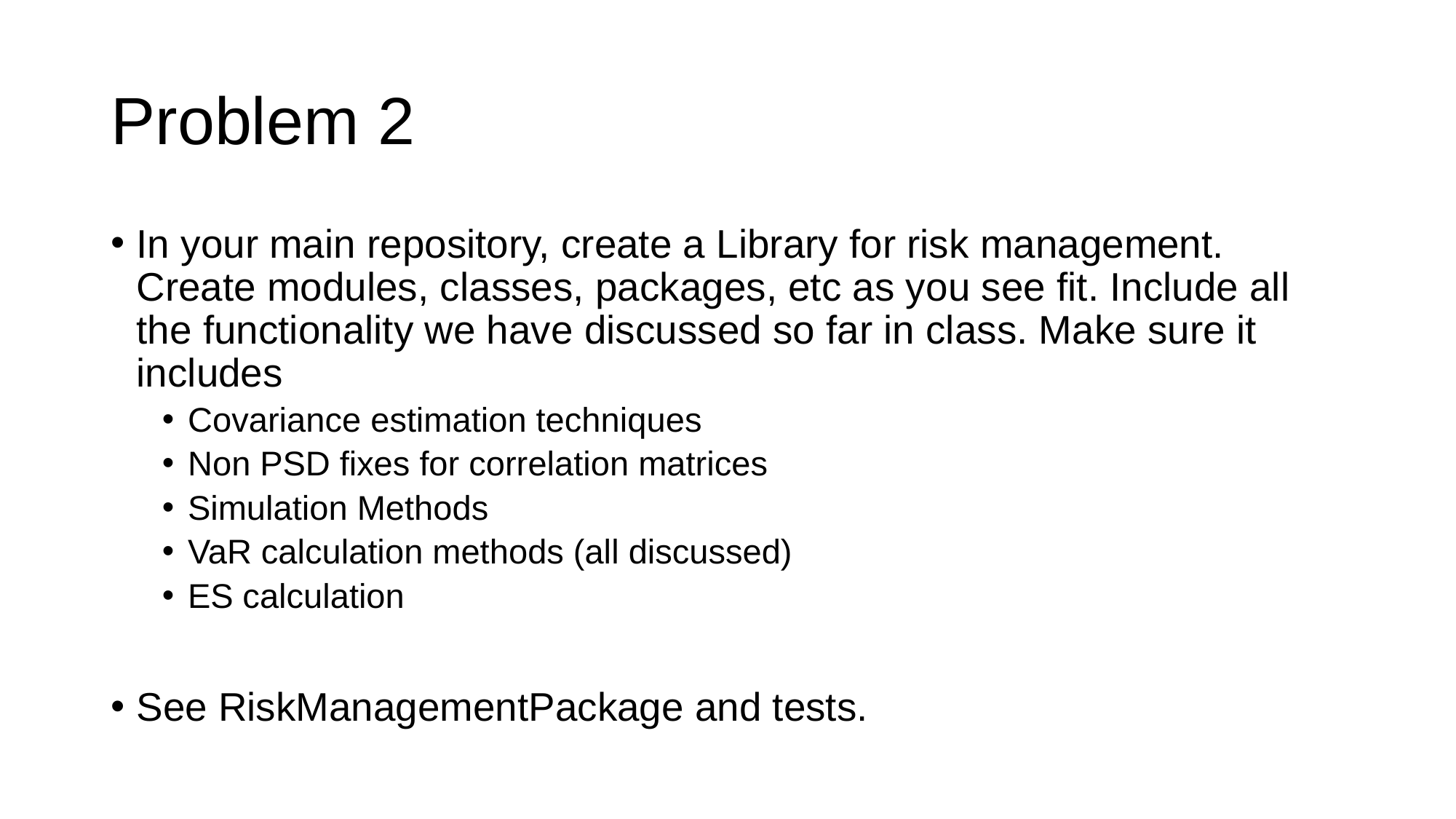

# Problem 2
In your main repository, create a Library for risk management. Create modules, classes, packages, etc as you see fit. Include all the functionality we have discussed so far in class. Make sure it includes
Covariance estimation techniques
Non PSD fixes for correlation matrices
Simulation Methods
VaR calculation methods (all discussed)
ES calculation

See RiskManagementPackage and tests.